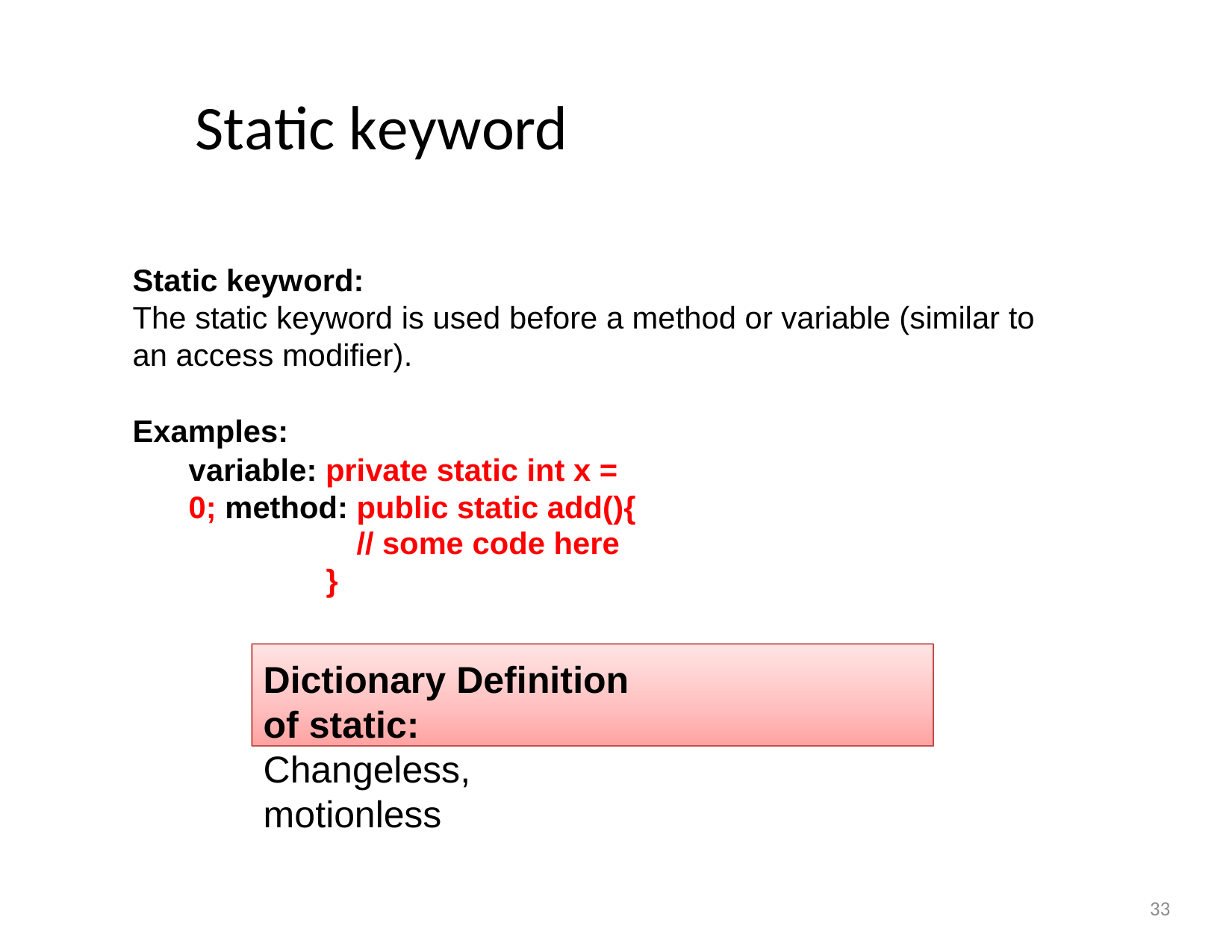

# Static keyword
Static keyword:
The static keyword is used before a method or variable (similar to an access modifier).

Examples:
variable: private static int x = 0; method: public static add(){
// some code here
}

Dictionary Definition of static:
Changeless, motionless

33